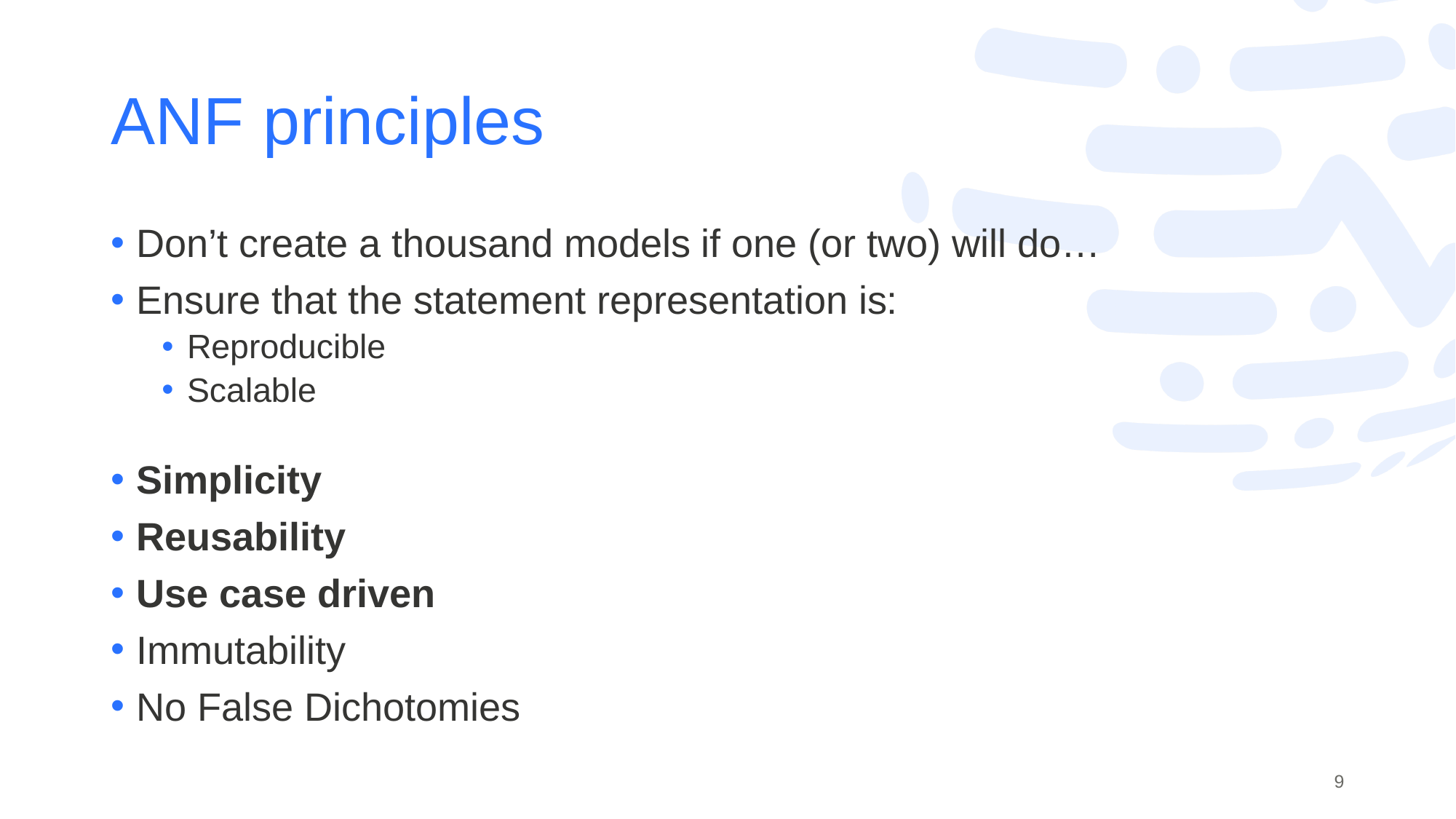

# ANF principles
Don’t create a thousand models if one (or two) will do…
Ensure that the statement representation is:
Reproducible
Scalable
Simplicity
Reusability
Use case driven
Immutability
No False Dichotomies

9